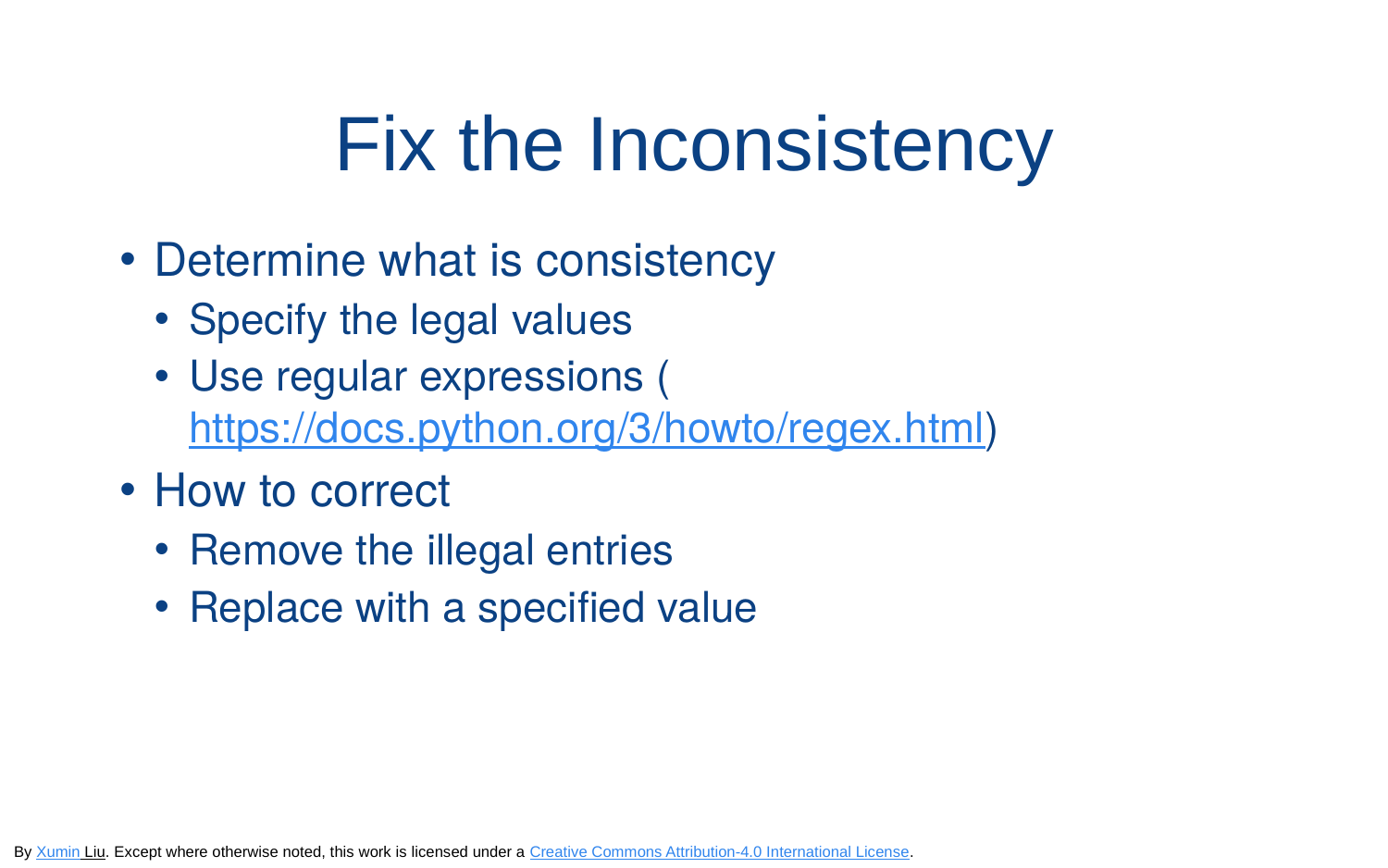

Fix the Inconsistency
Determine what is consistency
Specify the legal values
Use regular expressions (https://docs.python.org/3/howto/regex.html)
How to correct
Remove the illegal entries
Replace with a specified value